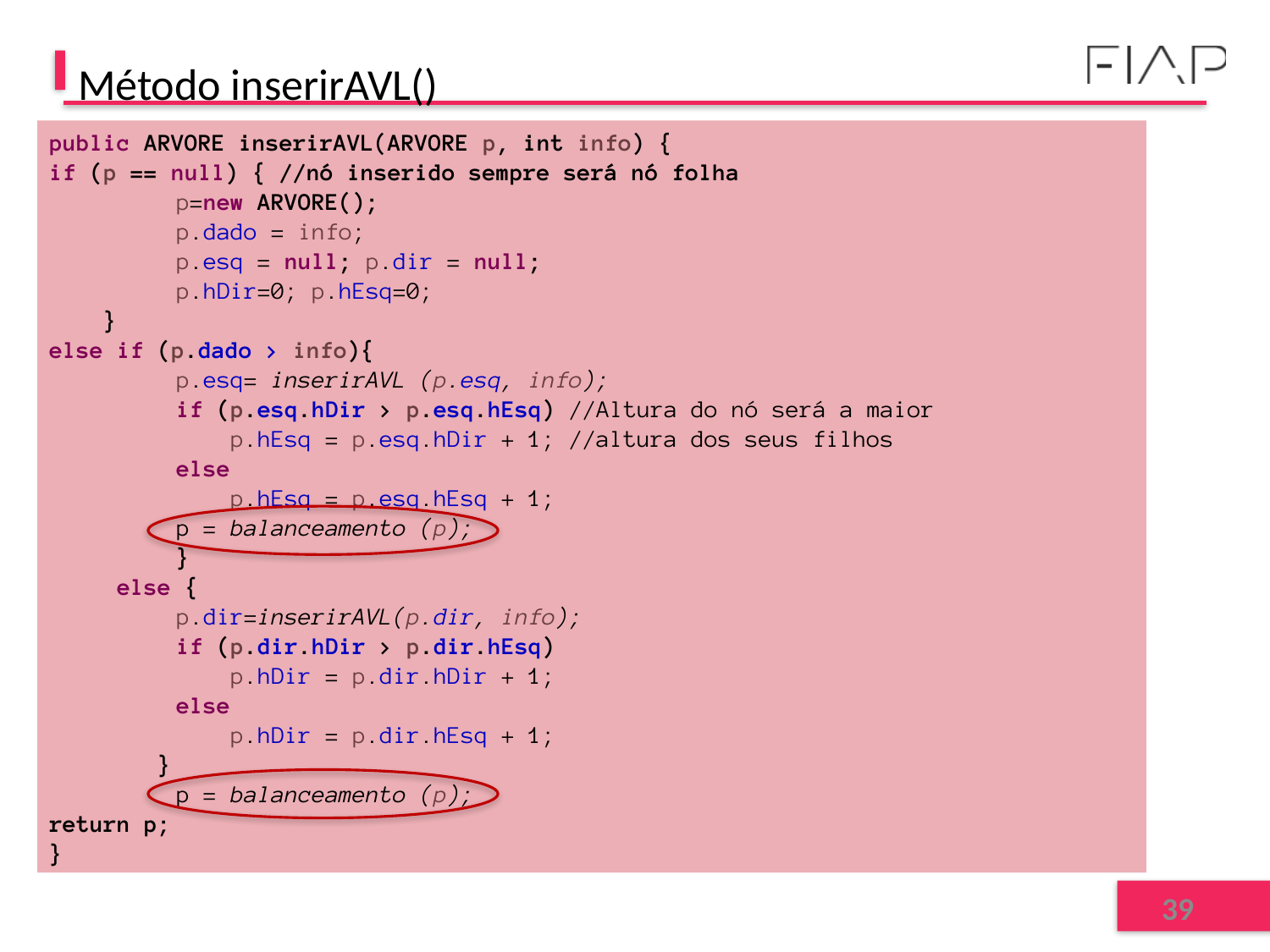

|  |  |  |  |  |  |  |  |  |  |  |  |  |  |  |  |
| --- | --- | --- | --- | --- | --- | --- | --- | --- | --- | --- | --- | --- | --- | --- | --- |
|  |  |  |  |  |  |  |  |  |  |  |  |  |  |  |  |
|  |  |  |  |  |  |  | 10 |  |  |  |  |  |  |  |  |
|  |  |  |  |  |  |  |  |  |  |  |  |  |  |  |  |
|  |  |  |  |  |  |  | 3 | 1 |  |  |  |  |  |  |  |
|  |  |  |  |  |  |  |  |  |  |  |  |  |  |  |  |
|  |  |  |  |  |  |  |  |  |  |  |  |  |  |  |  |
|  |  |  |  | 7 |  |  |  |  |  | 12 |  |  |  |  |  |
|  |  |  |  | 1 | 2 |  |  |  |  | 0 | 0 |  |  |  |  |
|  |  |  |  |  |  |  |  |  |  |  |  |  |  |  |  |
|  | 3 |  |  |  |  |  |  |  |  |  |  |  |  |  |  |
|  |  |  |  |  |  |  | 9 |  |  |  |  |  |  |  |  |
|  | 0 | 0 |  |  |  |  |  |  |  |  |  |  | 15 |  |  |
|  |  |  |  |  |  |  | 1 | 0 |  |  |  |  |  |  |  |
|  |  |  |  |  |  |  |  |  |  |  |  |  | 0 | 0 |  |
|  |  |  |  |  |  |  |  |  |  |  |  |  |  |  |  |
|  |  |  |  |  |  |  |  |  |  |  |  |  |  |  |  |
# Método inserirAVL()
public ARVORE inserirAVL(ARVORE p, int info) {
if (p == null) { //nó inserido sempre será nó folha
	p=new ARVORE();
	p.dado = info;
	p.esq = null; p.dir = null;
	p.hDir=0; p.hEsq=0;
    }
else if (p.dado > info){
	p.esq= inserirAVL (p.esq, info);
	if (p.esq.hDir > p.esq.hEsq) //Altura do nó será a maior
	    p.hEsq = p.esq.hDir + 1; //altura dos seus filhos
	else
	    p.hEsq = p.esq.hEsq + 1;
	p = balanceamento (p);
	}
     else {
	p.dir=inserirAVL(p.dir, info);
	if (p.dir.hDir > p.dir.hEsq)
	    p.hDir = p.dir.hDir + 1;
	else
	    p.hDir = p.dir.hEsq + 1;
        }
	p = balanceamento (p);
return p;
}

39